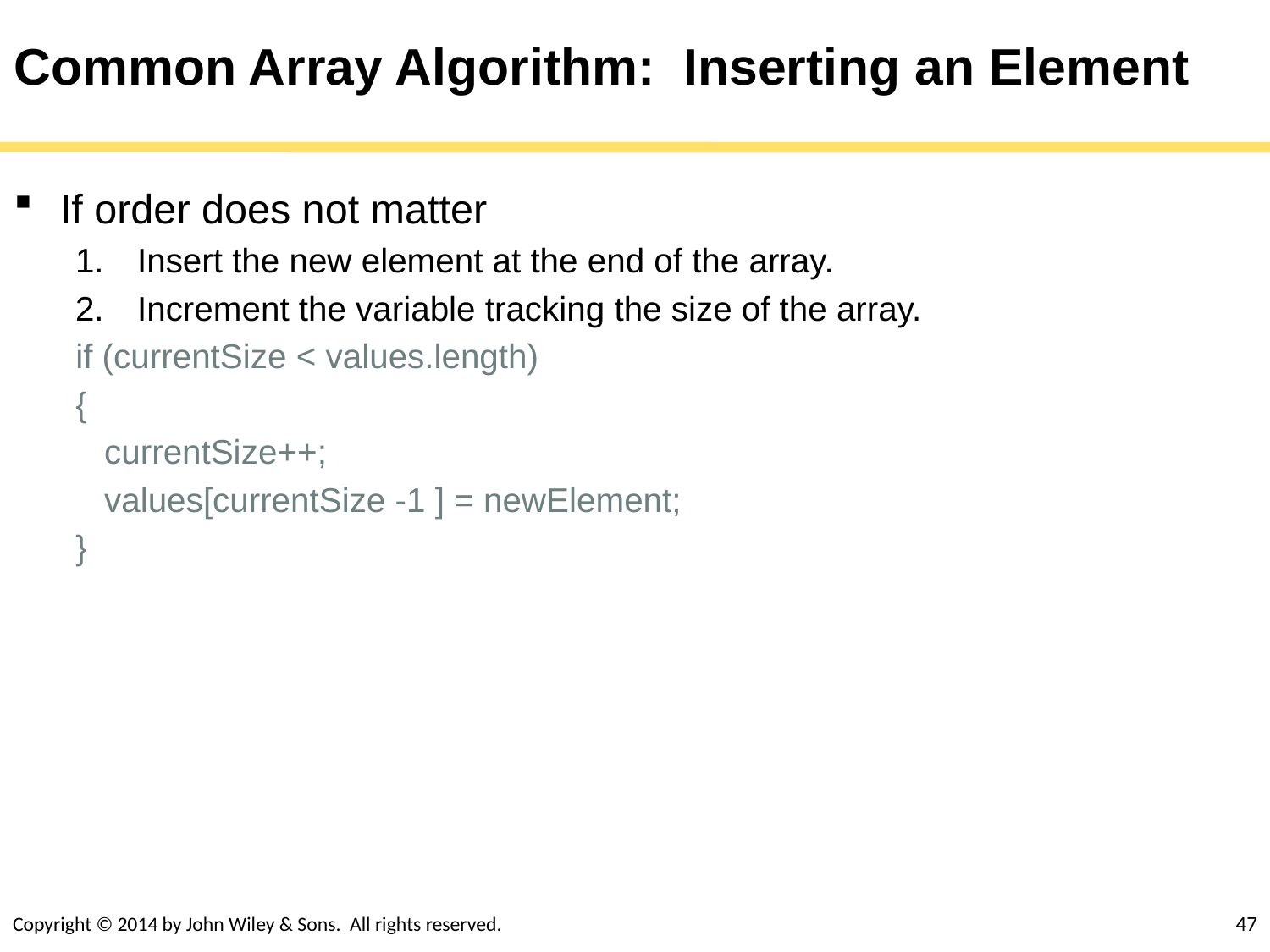

# Common Array Algorithm:  Inserting an Element
If order does not matter
Insert the new element at the end of the array.
Increment the variable tracking the size of the array.
if (currentSize < values.length)
{
   currentSize++;
   values[currentSize -1 ] = newElement;
}